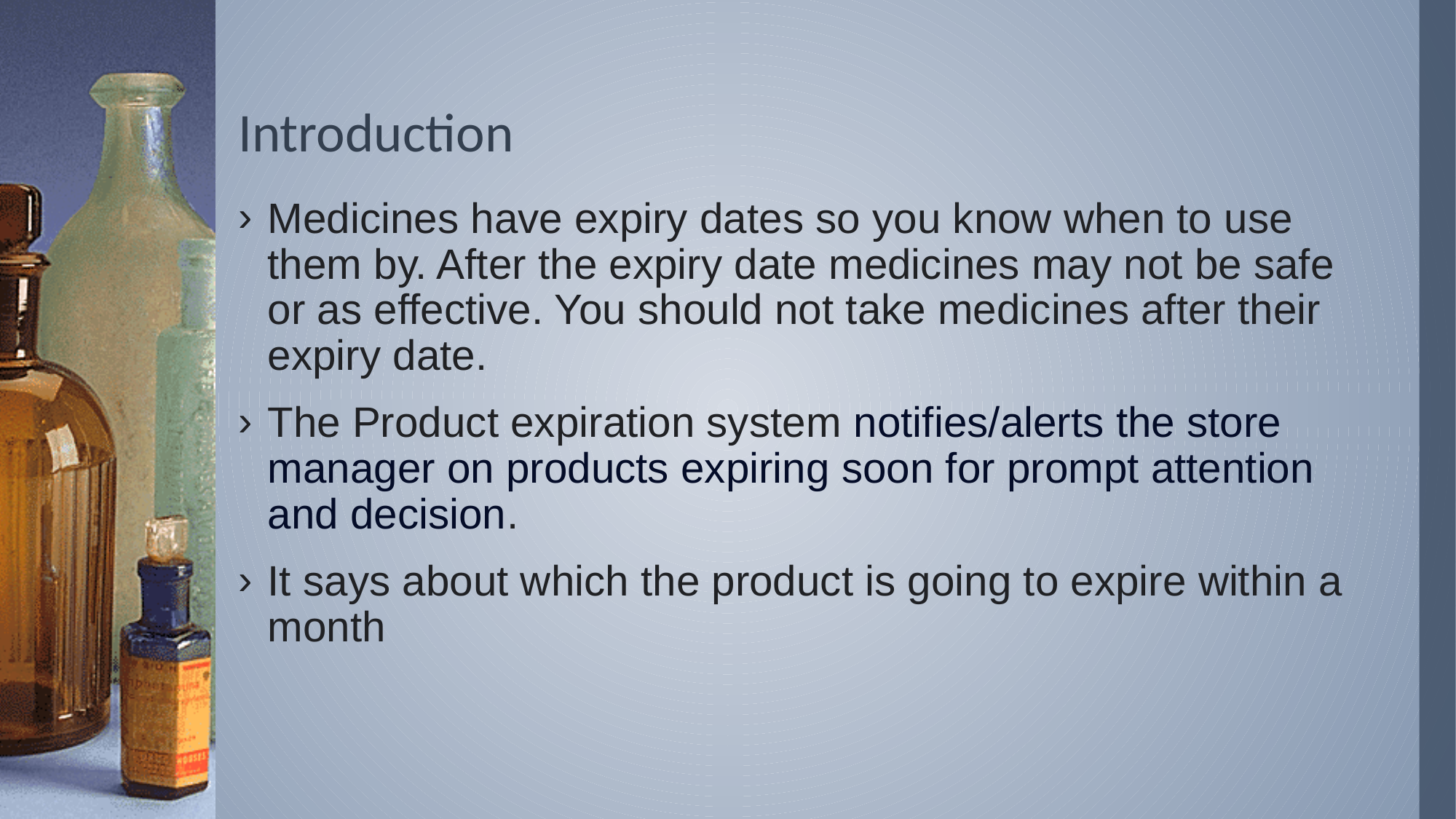

# Introduction
Medicines have expiry dates so you know when to use them by. After the expiry date medicines may not be safe or as effective. You should not take medicines after their expiry date.
The Product expiration system notifies/alerts the store manager on products expiring soon for prompt attention and decision.
It says about which the product is going to expire within a month